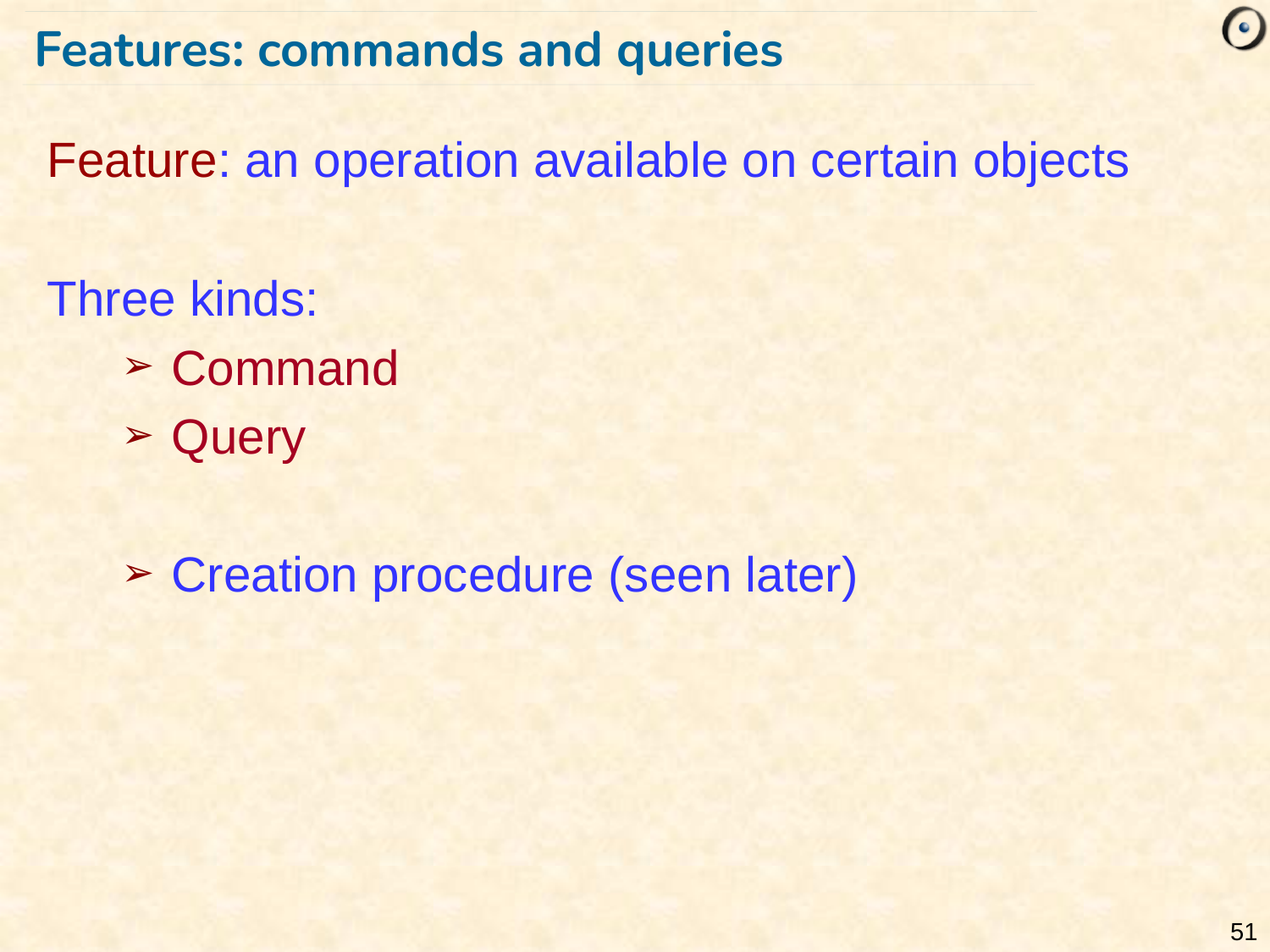

# Features: commands and queries
Feature: an operation available on certain objects

Three kinds:
Command
Query

Creation procedure (seen later)